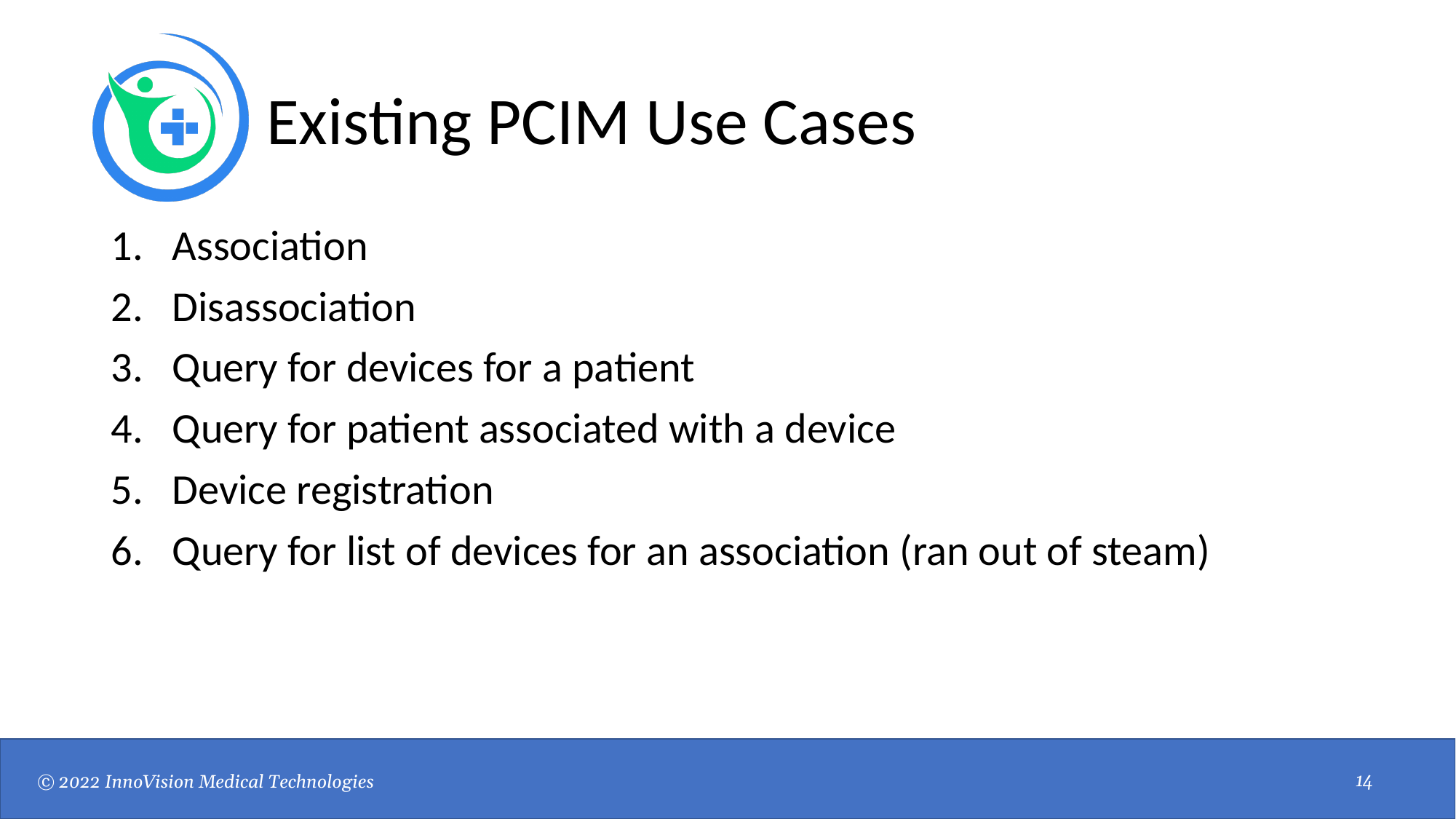

# Existing PCIM Use Cases
Association
Disassociation
Query for devices for a patient
Query for patient associated with a device
Device registration
Query for list of devices for an association (ran out of steam)